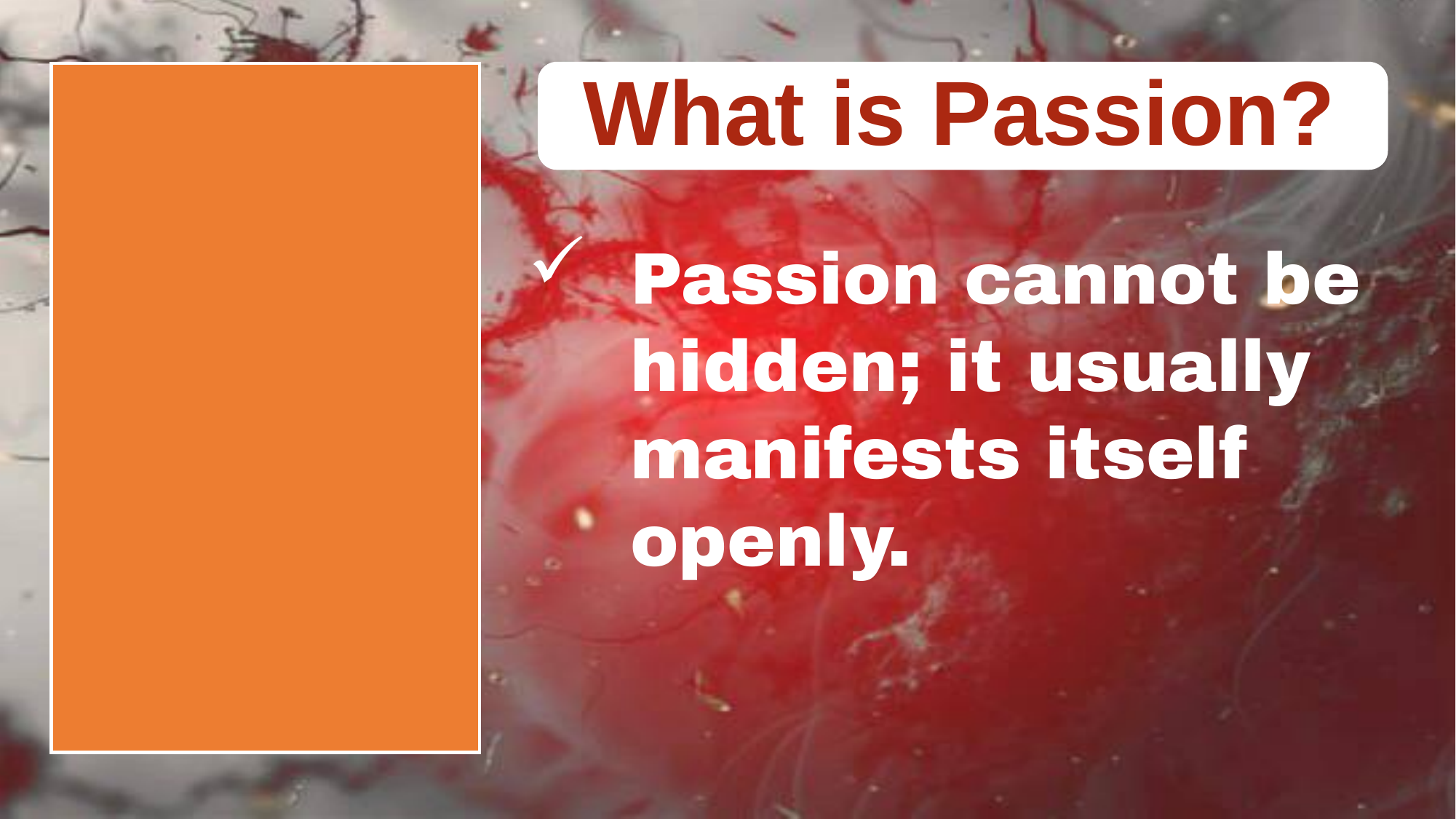

# What is Passion?

Passion cannot be hidden; it usually manifests itself openly.